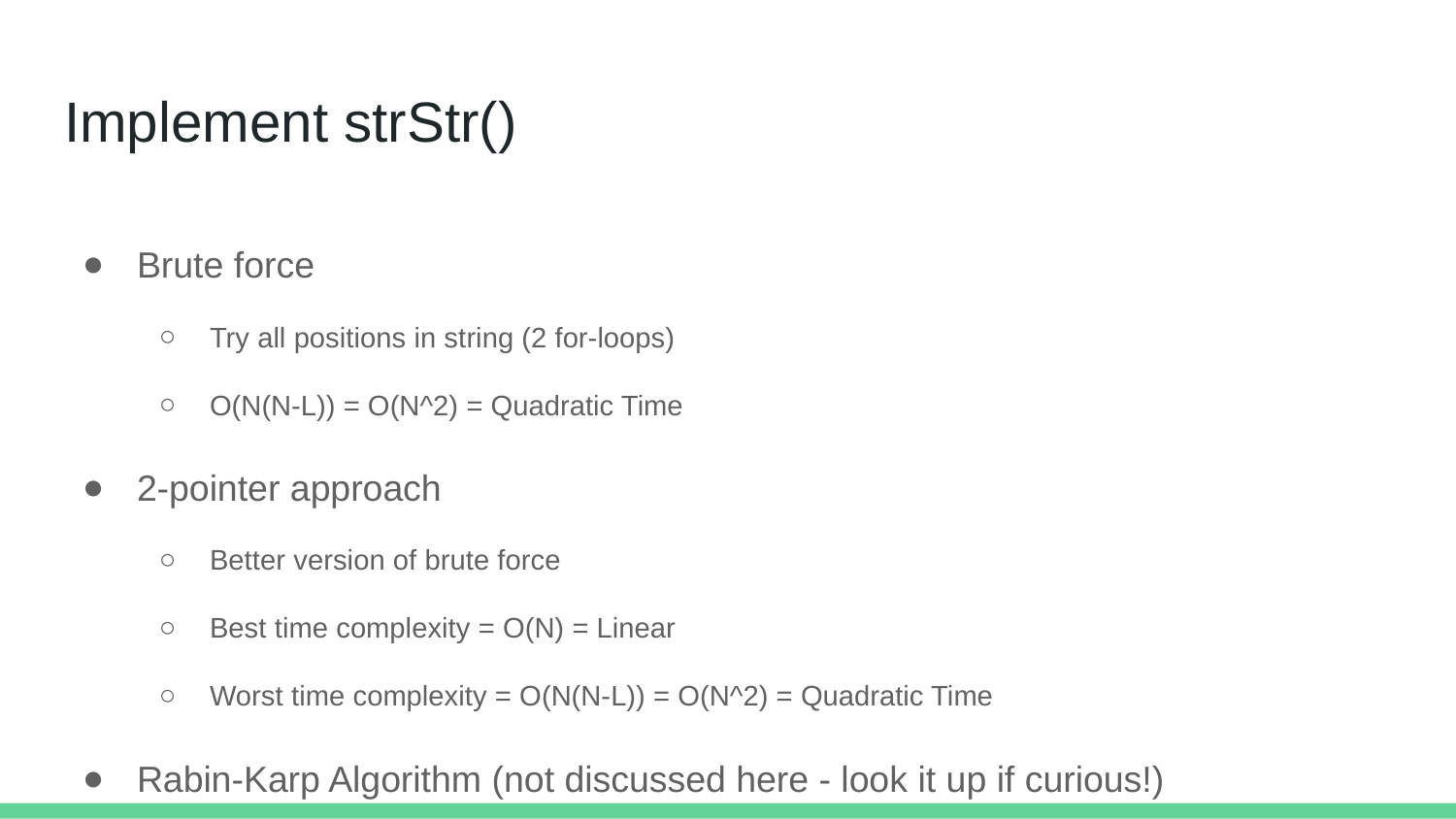

# Implement strStr()
Brute force
Try all positions in string (2 for-loops)
O(N(N-L)) = O(N^2) = Quadratic Time
2-pointer approach
Better version of brute force
Best time complexity = O(N) = Linear
Worst time complexity = O(N(N-L)) = O(N^2) = Quadratic Time
Rabin-Karp Algorithm (not discussed here - look it up if curious!)